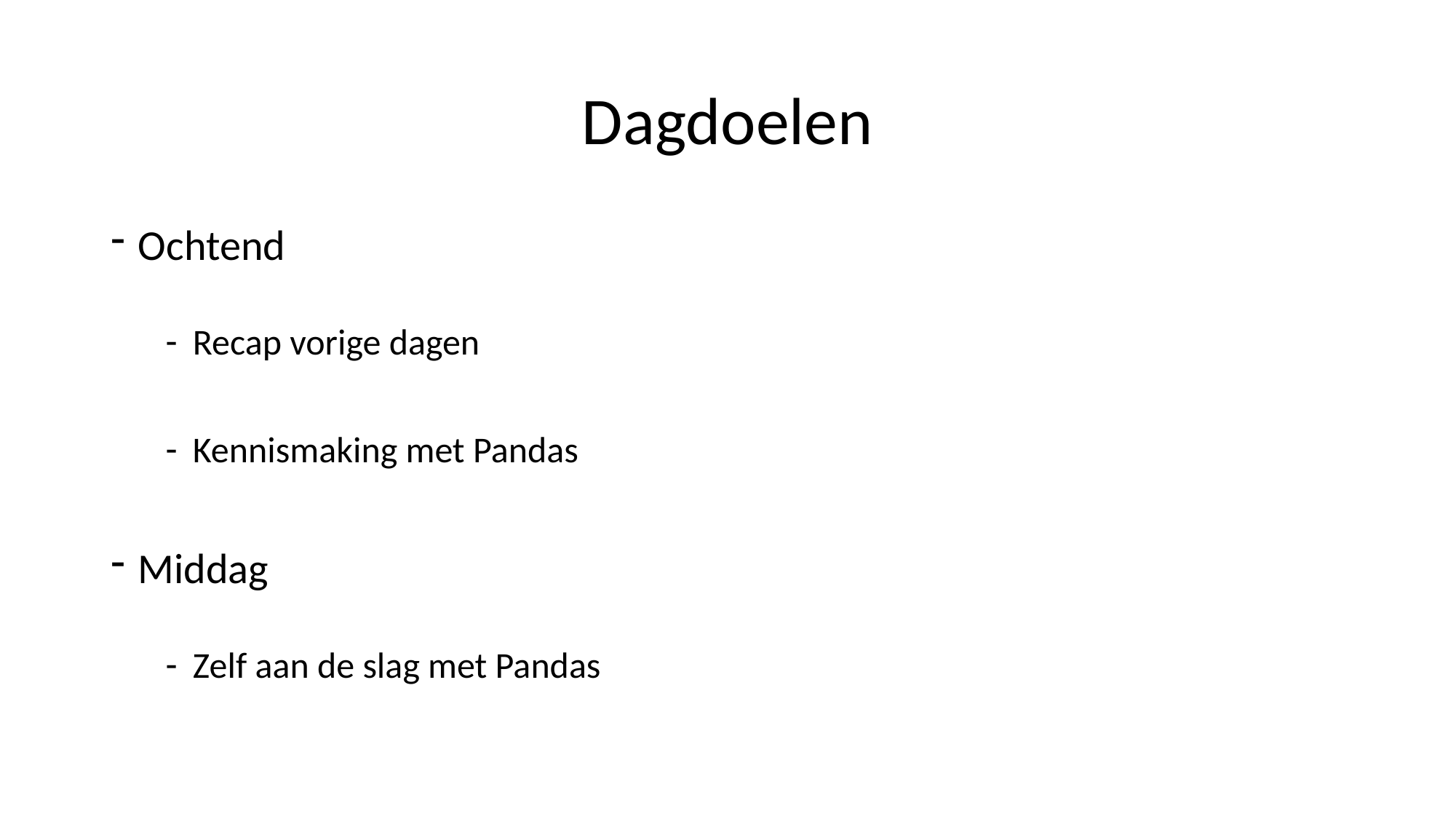

# Dagdoelen
Ochtend

Recap vorige dagen

Kennismaking met Pandas

Middag

Zelf aan de slag met Pandas